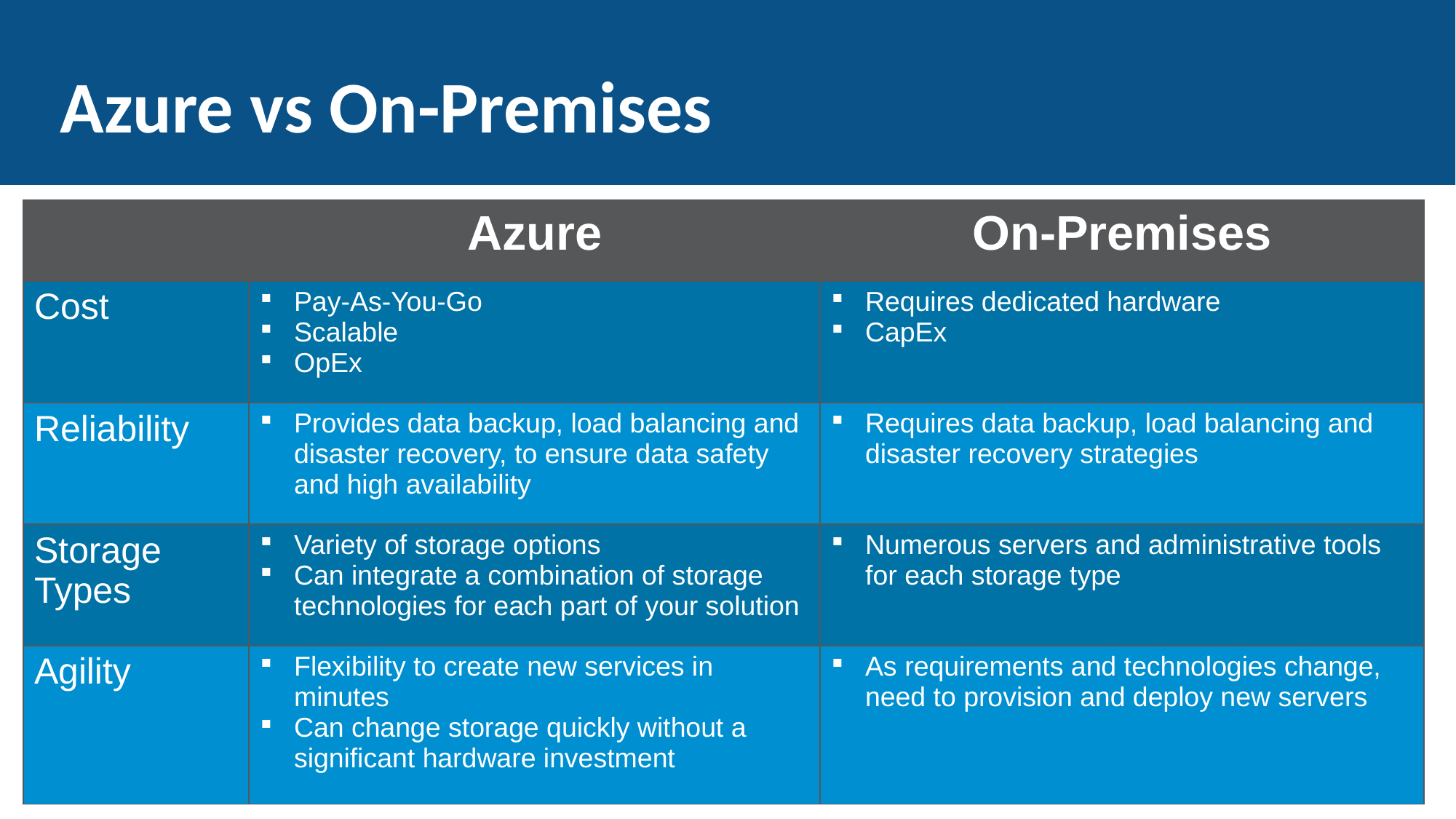

# Azure vs On-Premises
|  | Azure | On-Premises |
| --- | --- | --- |
| Cost | Pay-As-You-Go Scalable OpEx | Requires dedicated hardware CapEx |
| Reliability | Provides data backup, load balancing and disaster recovery, to ensure data safety and high availability | Requires data backup, load balancing and disaster recovery strategies |
| Storage Types | Variety of storage options Can integrate a combination of storage technologies for each part of your solution | Numerous servers and administrative tools for each storage type |
| Agility | Flexibility to create new services in minutes Can change storage quickly without a significant hardware investment | As requirements and technologies change, need to provision and deploy new servers |